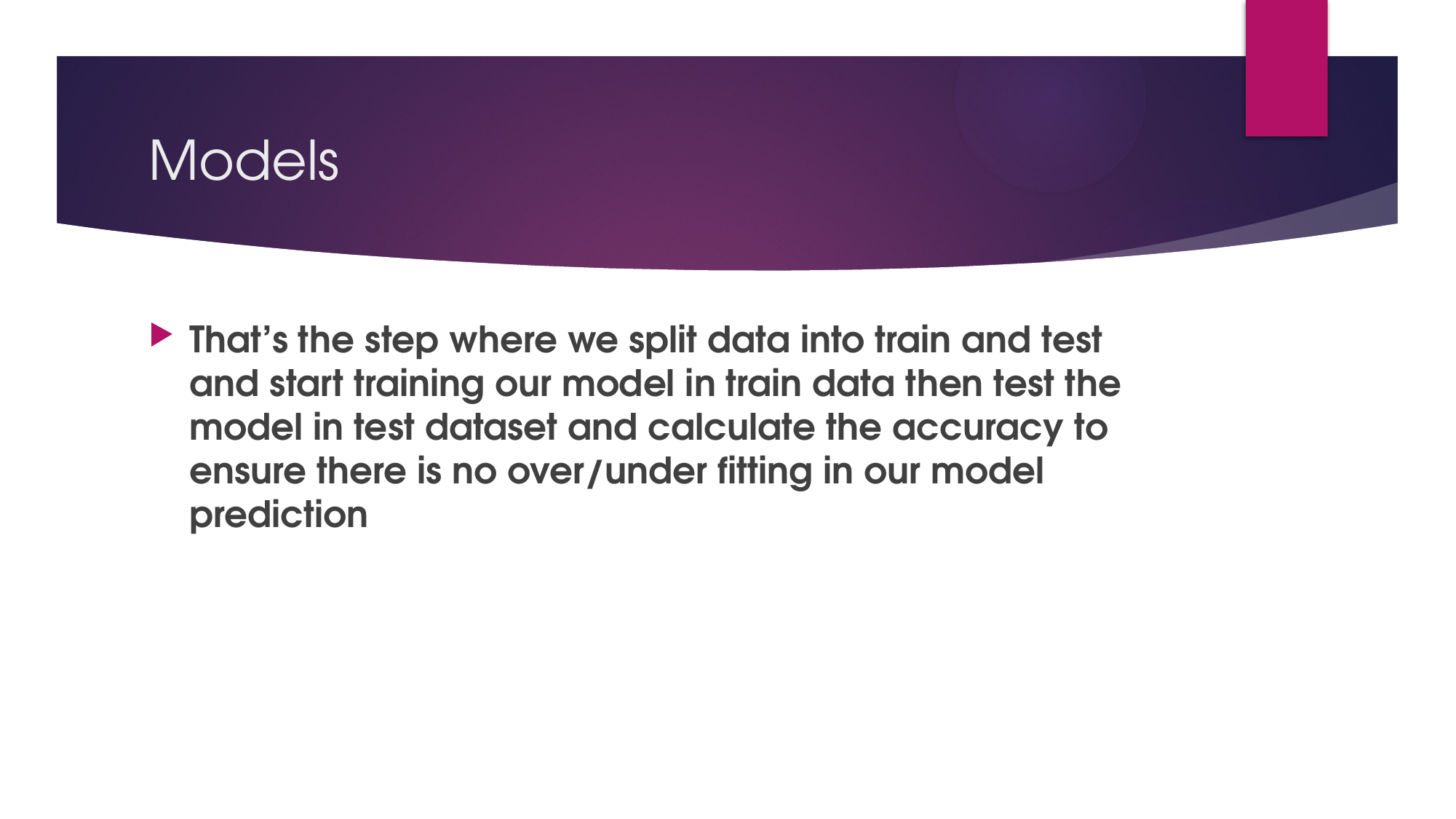

# Models
That’s the step where we split data into train and test and start training our model in train data then test the model in test dataset and calculate the accuracy to ensure there is no over/under fitting in our model prediction